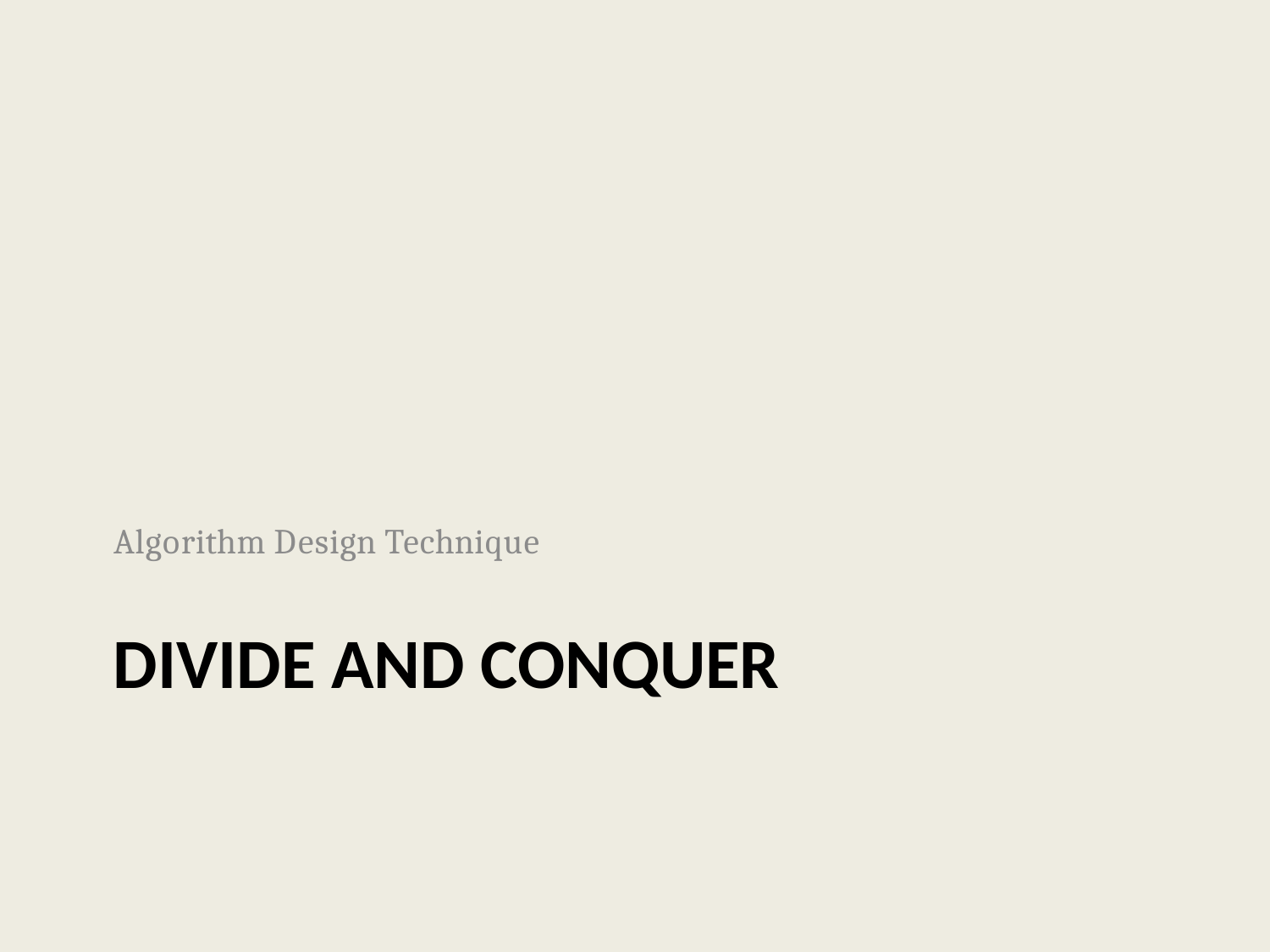

Algorithm Design Technique

# Divide and Conquer